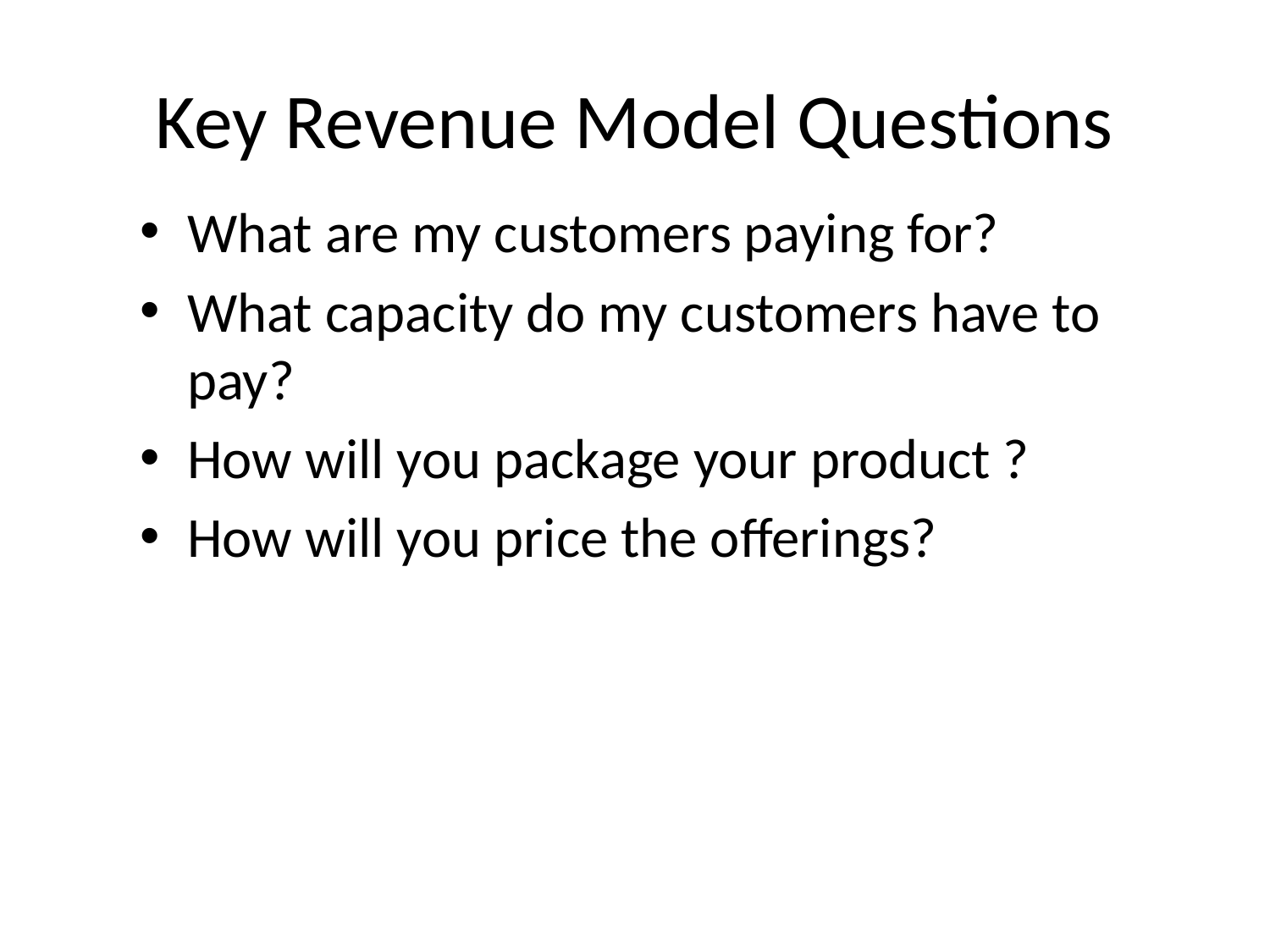

# Key Revenue Model Questions
What are my customers paying for?
What capacity do my customers have to pay?
How will you package your product ?
How will you price the offerings?